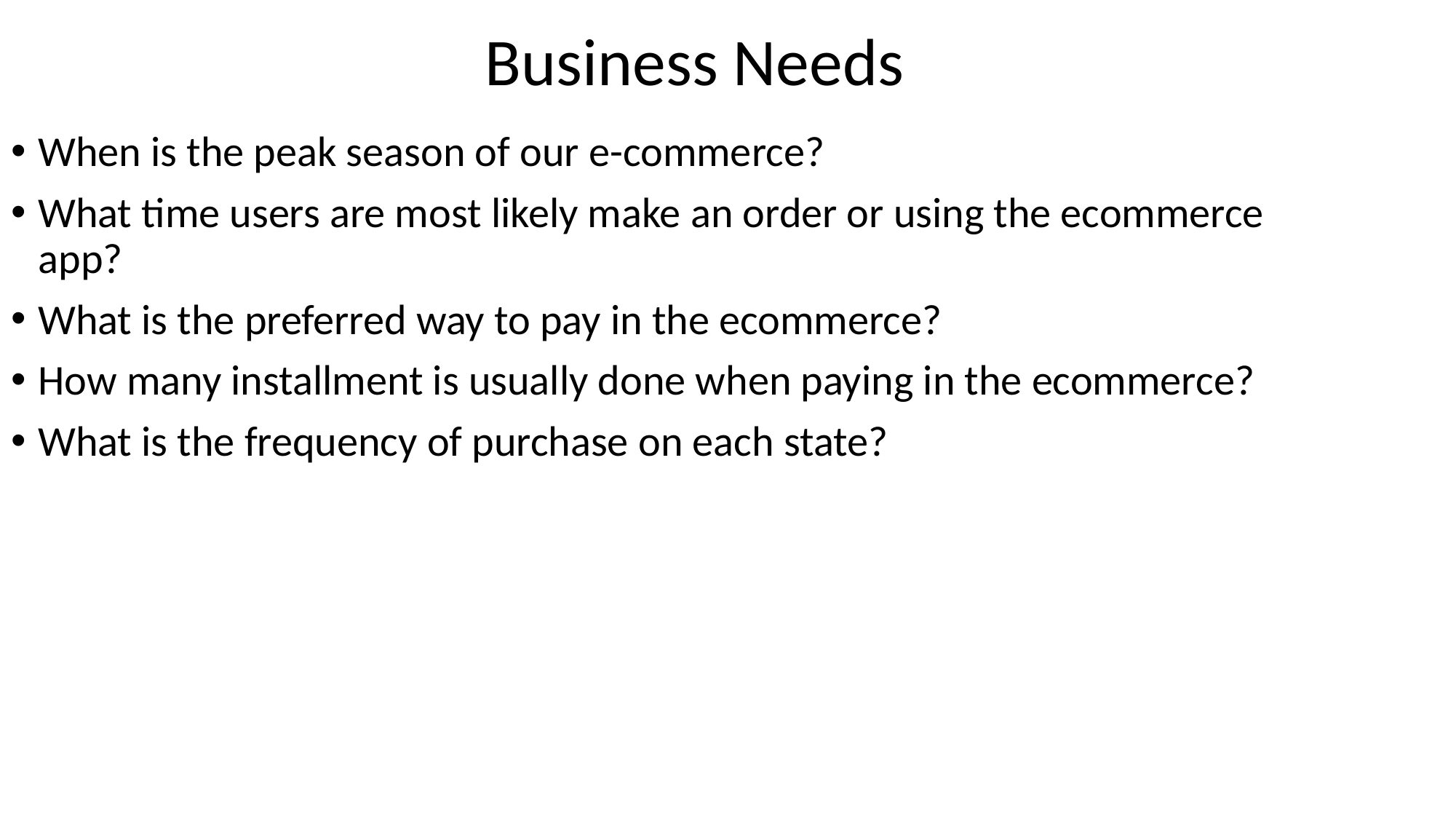

# Business Needs
When is the peak season of our e-commerce?
What time users are most likely make an order or using the ecommerce app?
What is the preferred way to pay in the ecommerce?
How many installment is usually done when paying in the ecommerce?
What is the frequency of purchase on each state?